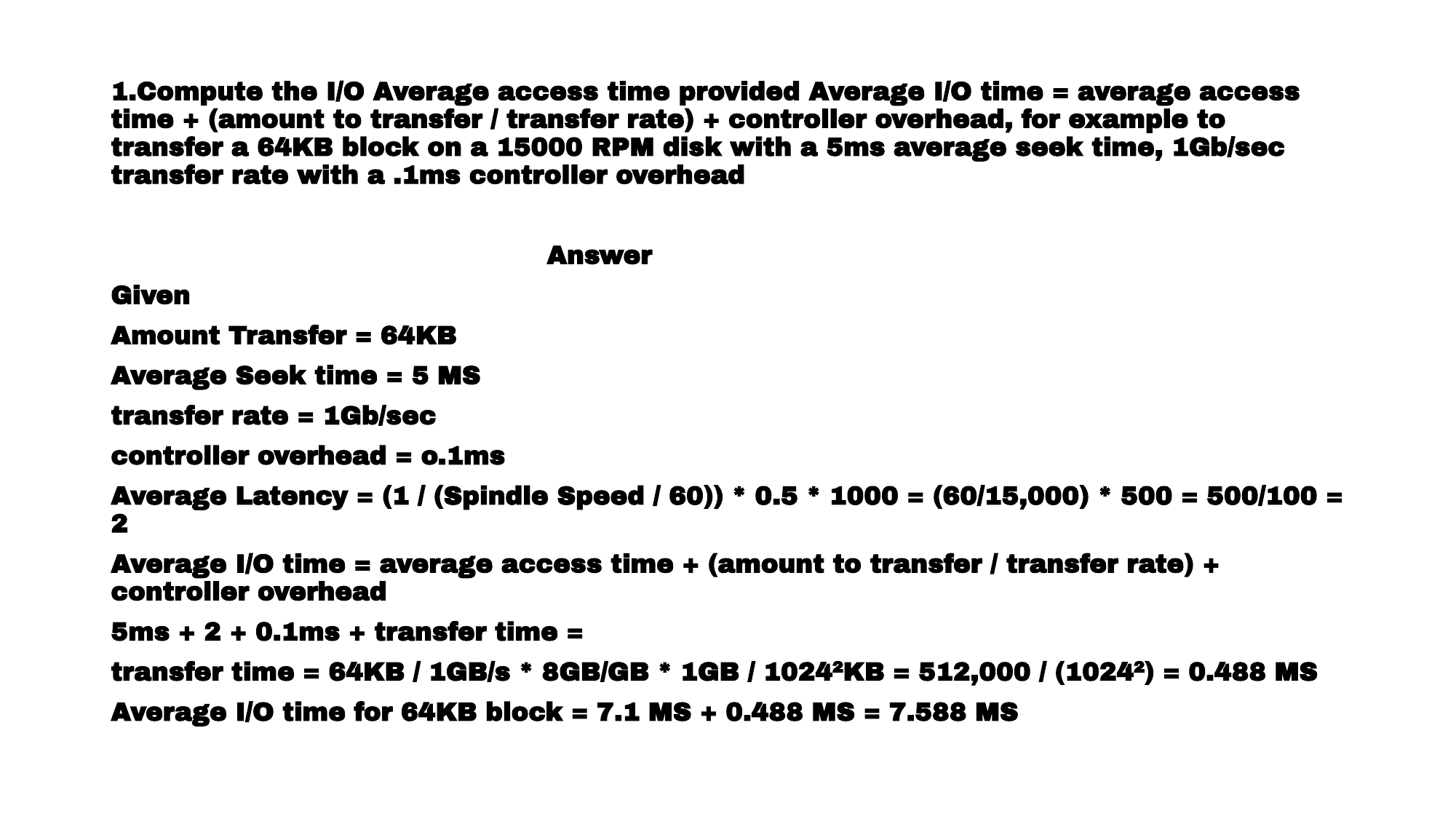

1.Compute the I/O Average access time provided Average I/O time = average access time + (amount to transfer / transfer rate) + controller overhead, for example to transfer a 64KB block on a 15000 RPM disk with a 5ms average seek time, 1Gb/sec transfer rate with a .1ms controller overhead

                                                   Answer
Given
Amount Transfer = 64KB
Average Seek time = 5 MS
transfer rate = 1Gb/sec
controller overhead = o.1ms
Average Latency = (1 / (Spindle Speed / 60)) * 0.5 * 1000 = (60/15,000) * 500 = 500/100 = 2
Average I/O time = average access time + (amount to transfer / transfer rate) + controller overhead
5ms + 2 + 0.1ms + transfer time =
transfer time = 64KB / 1GB/s * 8GB/GB * 1GB / 1024²KB = 512,000 / (1024²) = 0.488 MS
Average I/O time for 64KB block = 7.1 MS + 0.488 MS = 7.588 MS